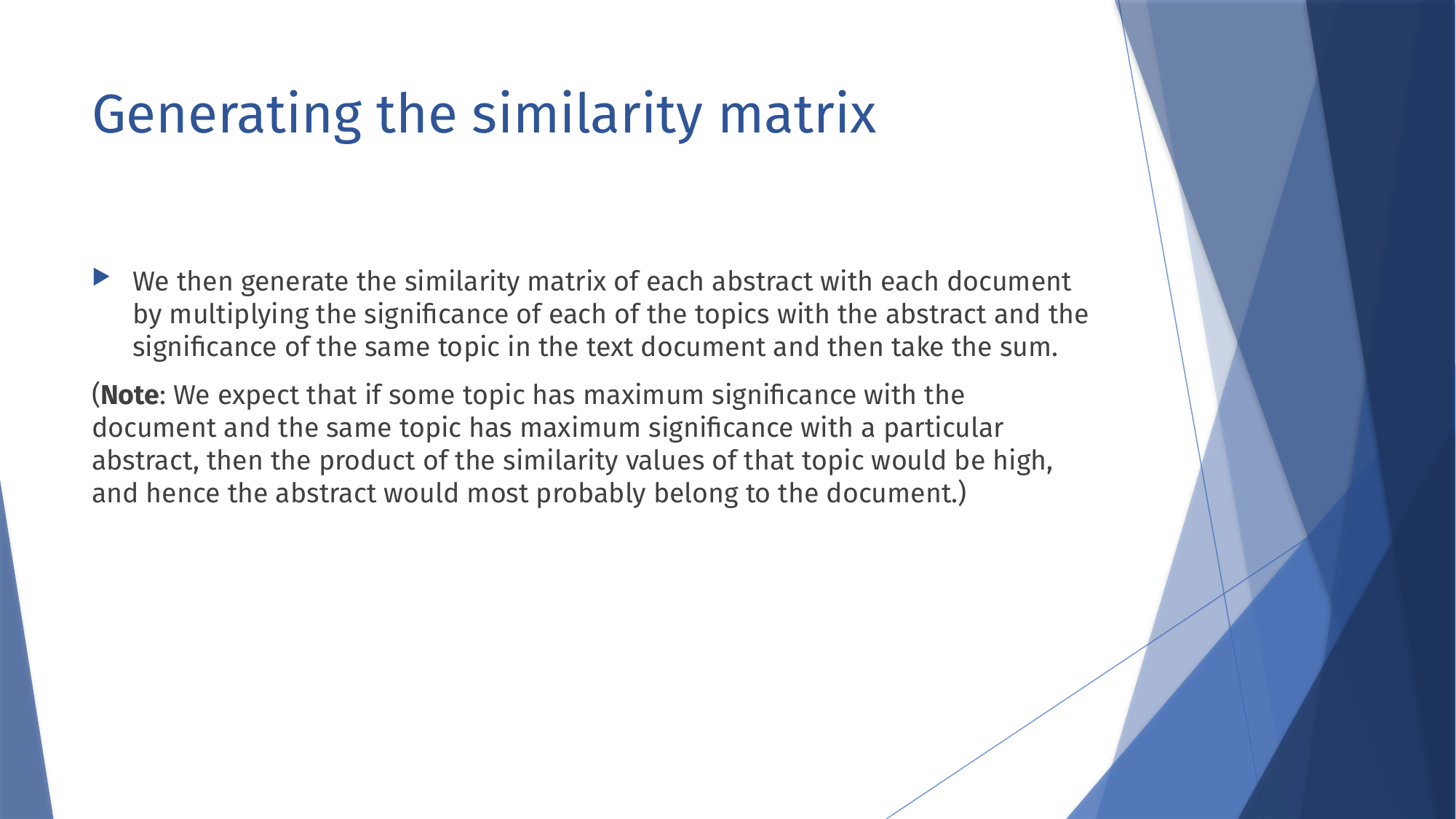

# Generating the similarity matrix
We then generate the similarity matrix of each abstract with each document by multiplying the significance of each of the topics with the abstract and the significance of the same topic in the text document and then take the sum.
(Note: We expect that if some topic has maximum significance with the document and the same topic has maximum significance with a particular abstract, then the product of the similarity values of that topic would be high, and hence the abstract would most probably belong to the document.)